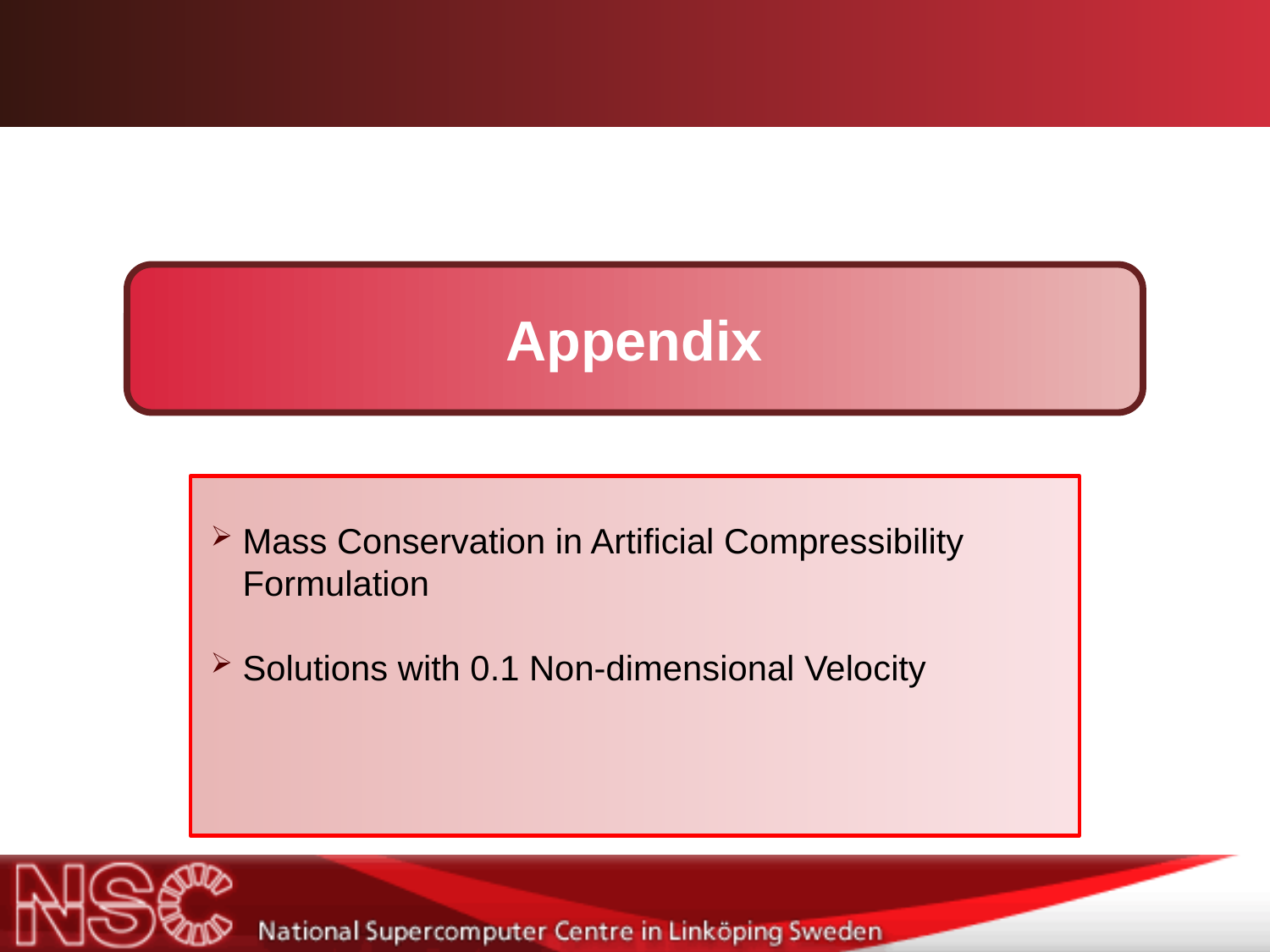

# Appendix

Mass Conservation in Artificial Compressibility Formulation

Solutions with 0.1 Non-dimensional Velocity